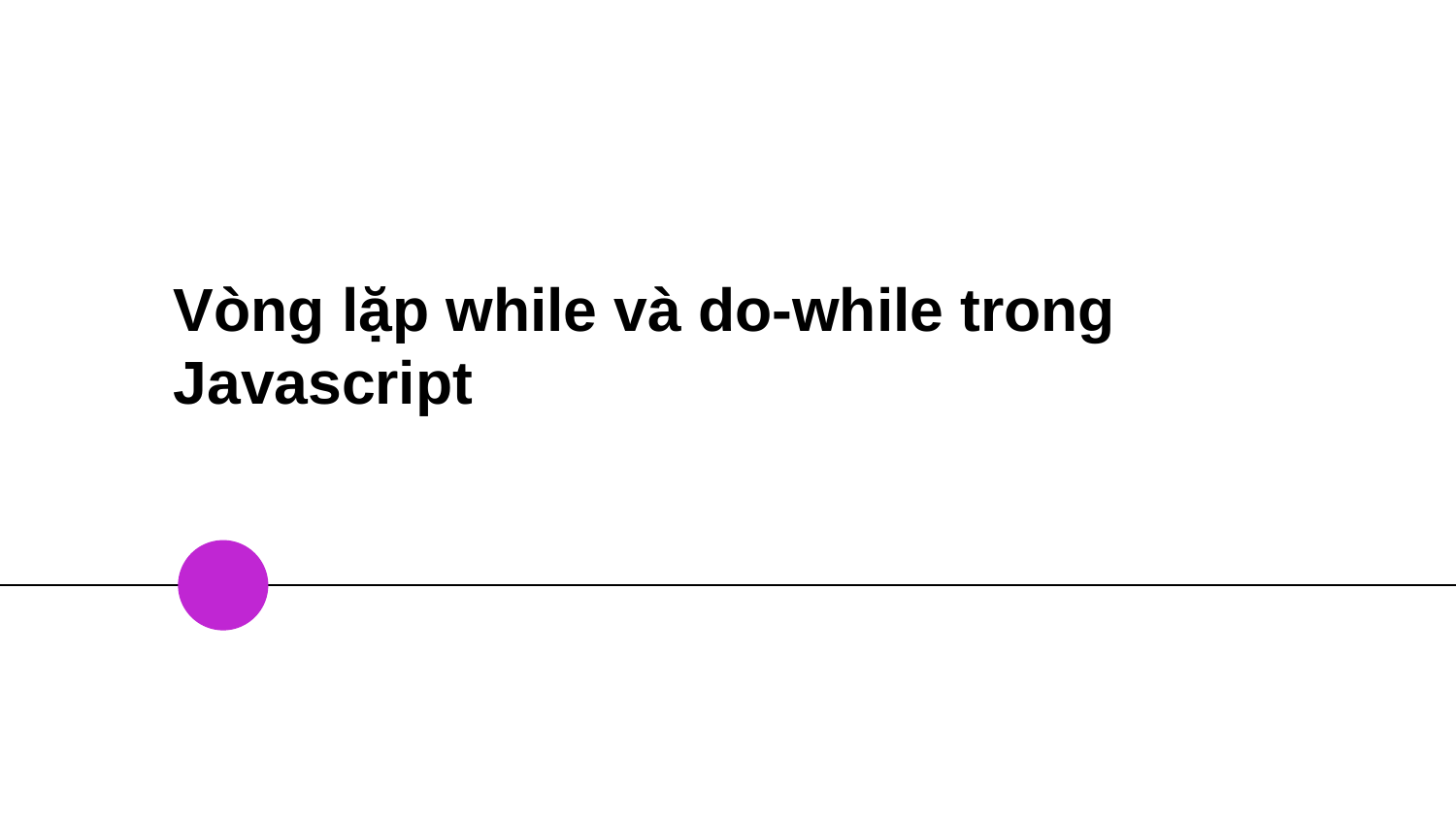

# Vòng lặp while và do-while trong Javascript